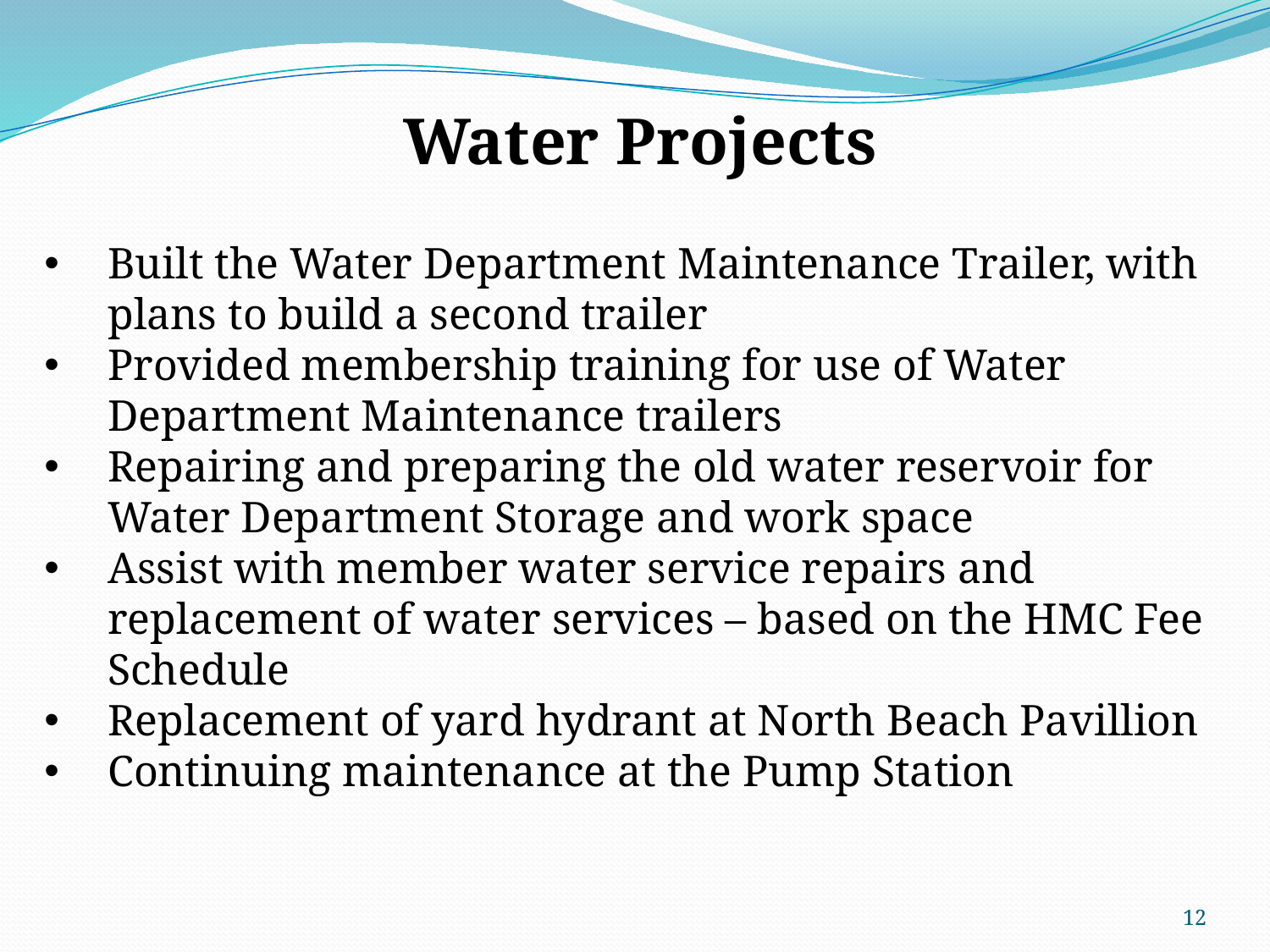

Water Projects

Built the Water Department Maintenance Trailer, with plans to build a second trailer
Provided membership training for use of Water Department Maintenance trailers
Repairing and preparing the old water reservoir for Water Department Storage and work space
Assist with member water service repairs and replacement of water services – based on the HMC Fee Schedule
Replacement of yard hydrant at North Beach Pavillion
Continuing maintenance at the Pump Station

12